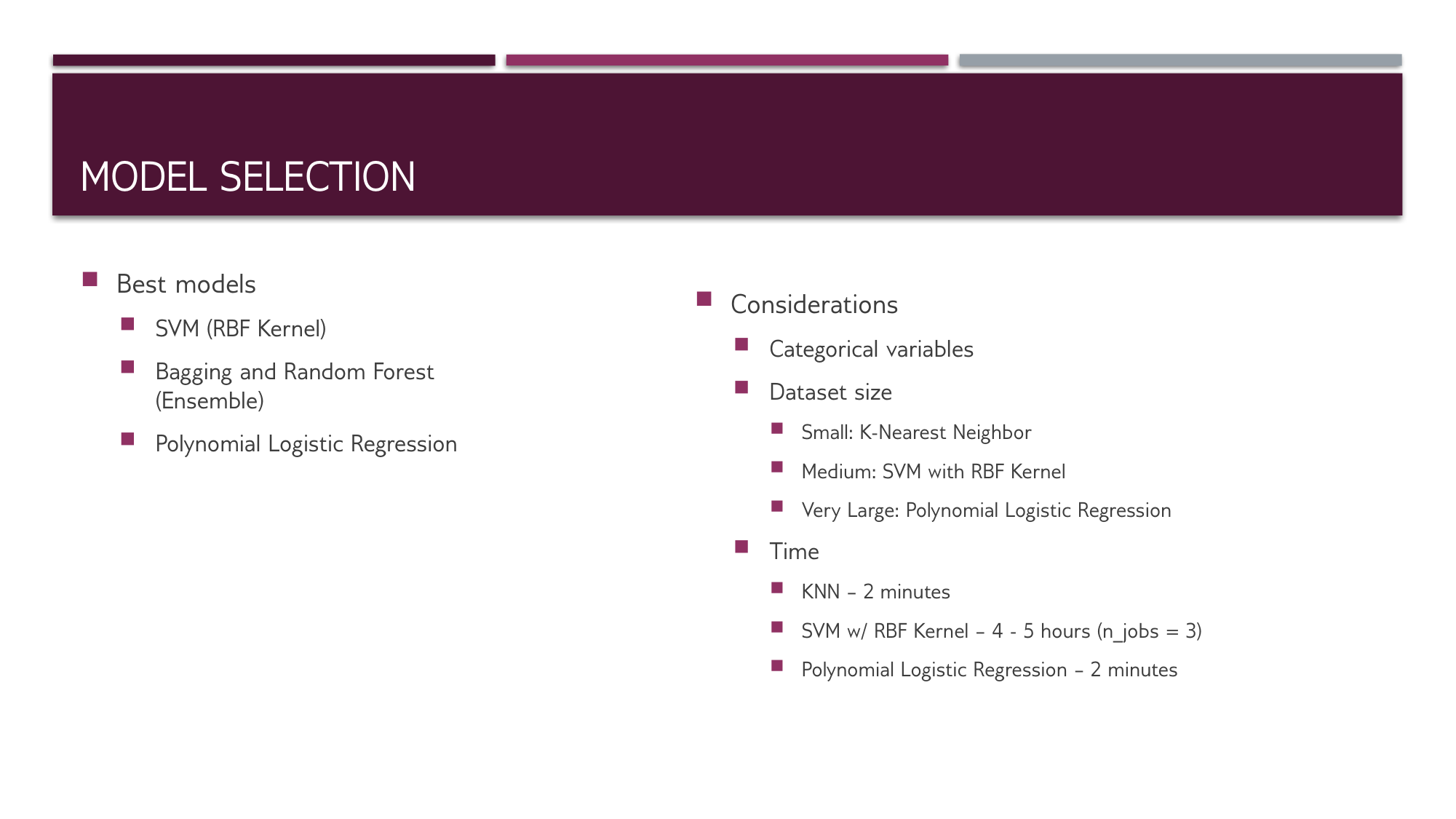

# Model Selection
Best models
SVM (RBF Kernel)
Bagging and Random Forest (Ensemble)
Polynomial Logistic Regression

Considerations
Categorical variables
Dataset size
Small: K-Nearest Neighbor
Medium: SVM with RBF Kernel
Very Large: Polynomial Logistic Regression
Time
KNN – 2 minutes
SVM w/ RBF Kernel – 4 - 5 hours (n_jobs = 3)
Polynomial Logistic Regression – 2 minutes